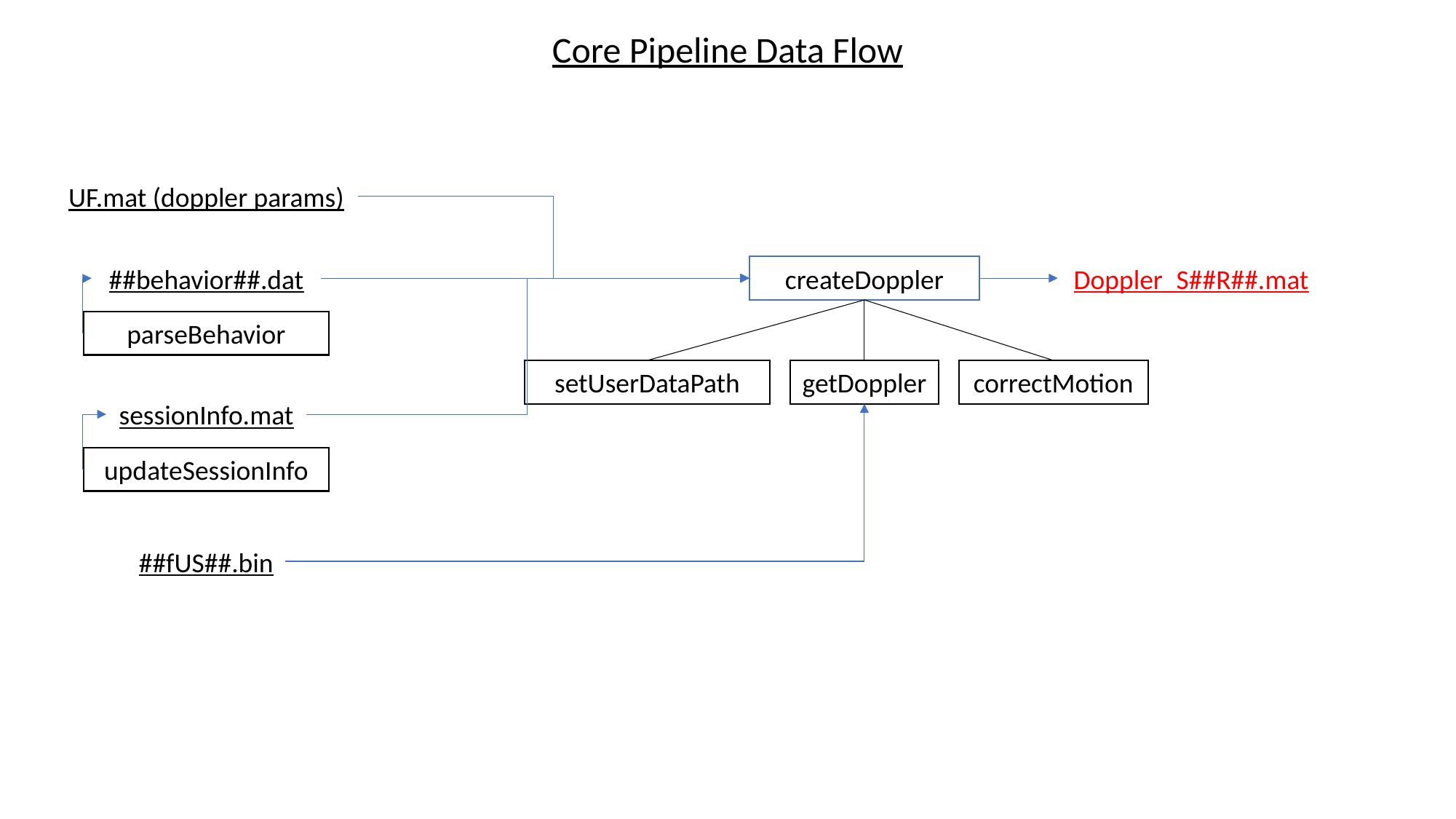

Core Pipeline Data Flow
UF.mat (doppler params)
##behavior##.dat
createDoppler
Doppler_S##R##.mat
parseBehavior
setUserDataPath
getDoppler
correctMotion
sessionInfo.mat
updateSessionInfo
##fUS##.bin